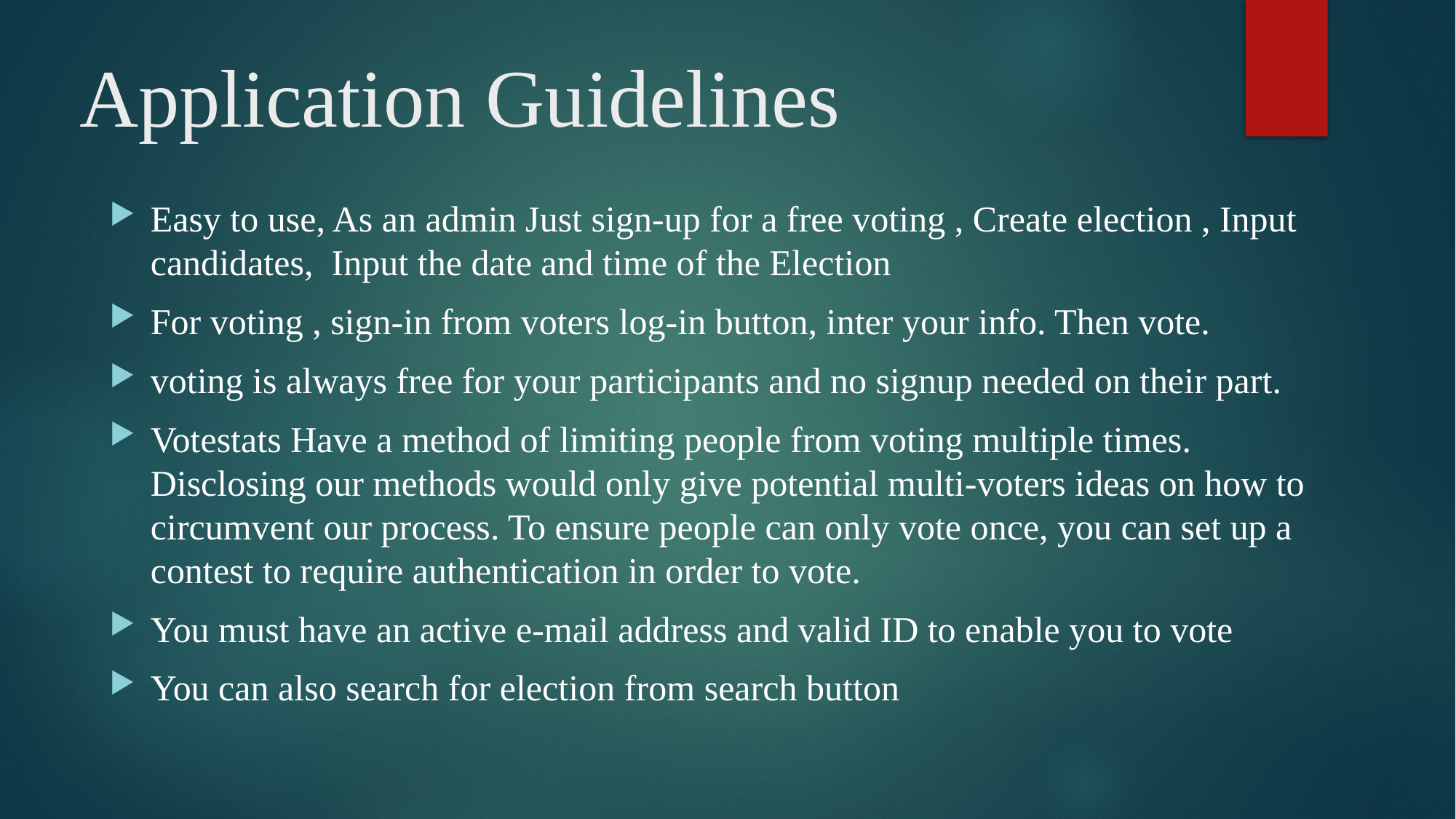

# Application Guidelines
Easy to use, As an admin Just sign-up for a free voting , Create election , Input candidates,  Input the date and time of the Election
For voting , sign-in from voters log-in button, inter your info. Then vote.
voting is always free for your participants and no signup needed on their part.
Votestats Have a method of limiting people from voting multiple times. Disclosing our methods would only give potential multi-voters ideas on how to circumvent our process. To ensure people can only vote once, you can set up a contest to require authentication in order to vote.
You must have an active e-mail address and valid ID to enable you to vote
You can also search for election from search button